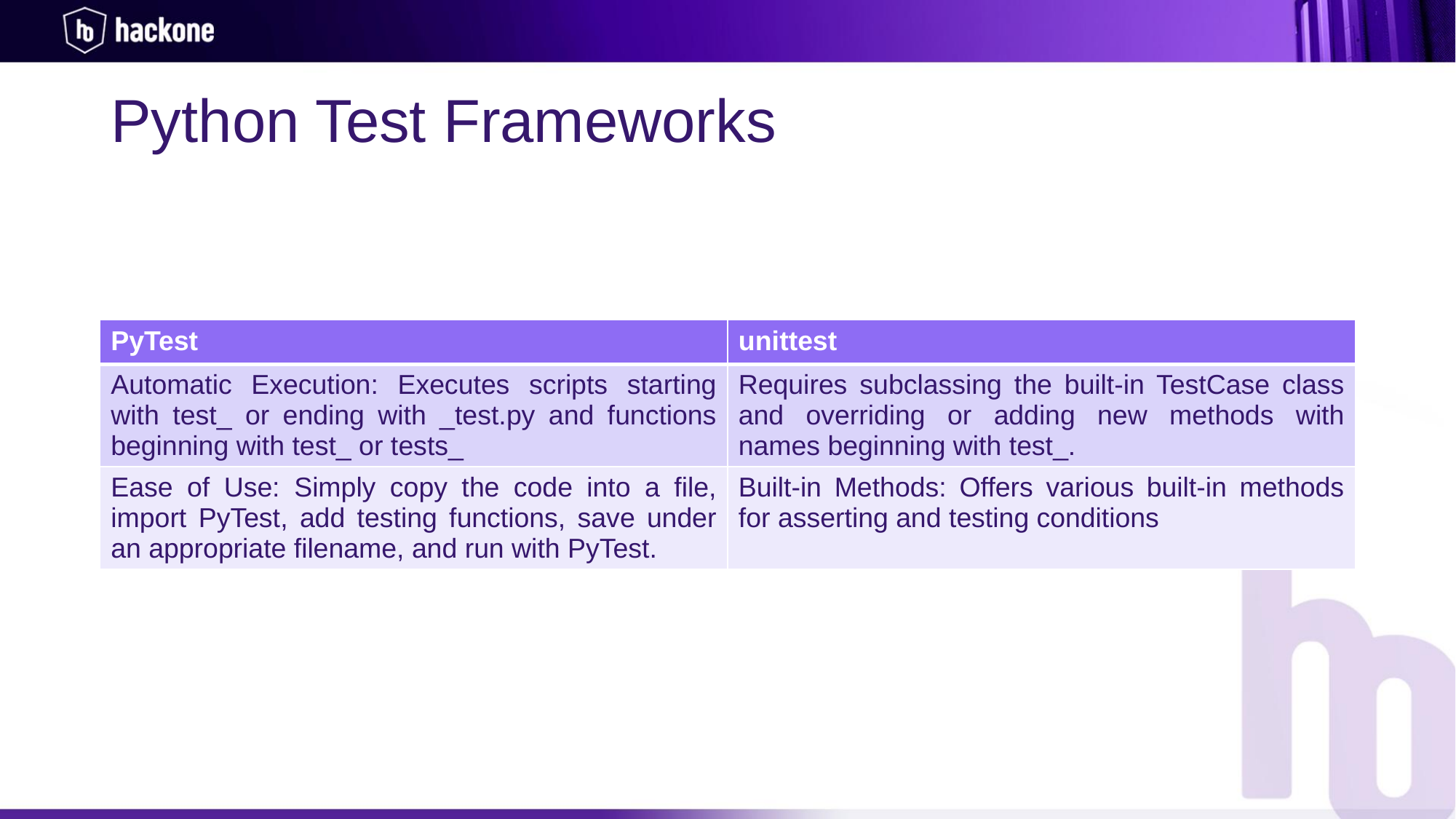

# Python Test Frameworks
| PyTest | unittest |
| --- | --- |
| Automatic Execution: Executes scripts starting with test\_ or ending with \_test.py and functions beginning with test\_ or tests\_ | Requires subclassing the built-in TestCase class and overriding or adding new methods with names beginning with test\_. |
| Ease of Use: Simply copy the code into a file, import PyTest, add testing functions, save under an appropriate filename, and run with PyTest. | Built-in Methods: Offers various built-in methods for asserting and testing conditions |